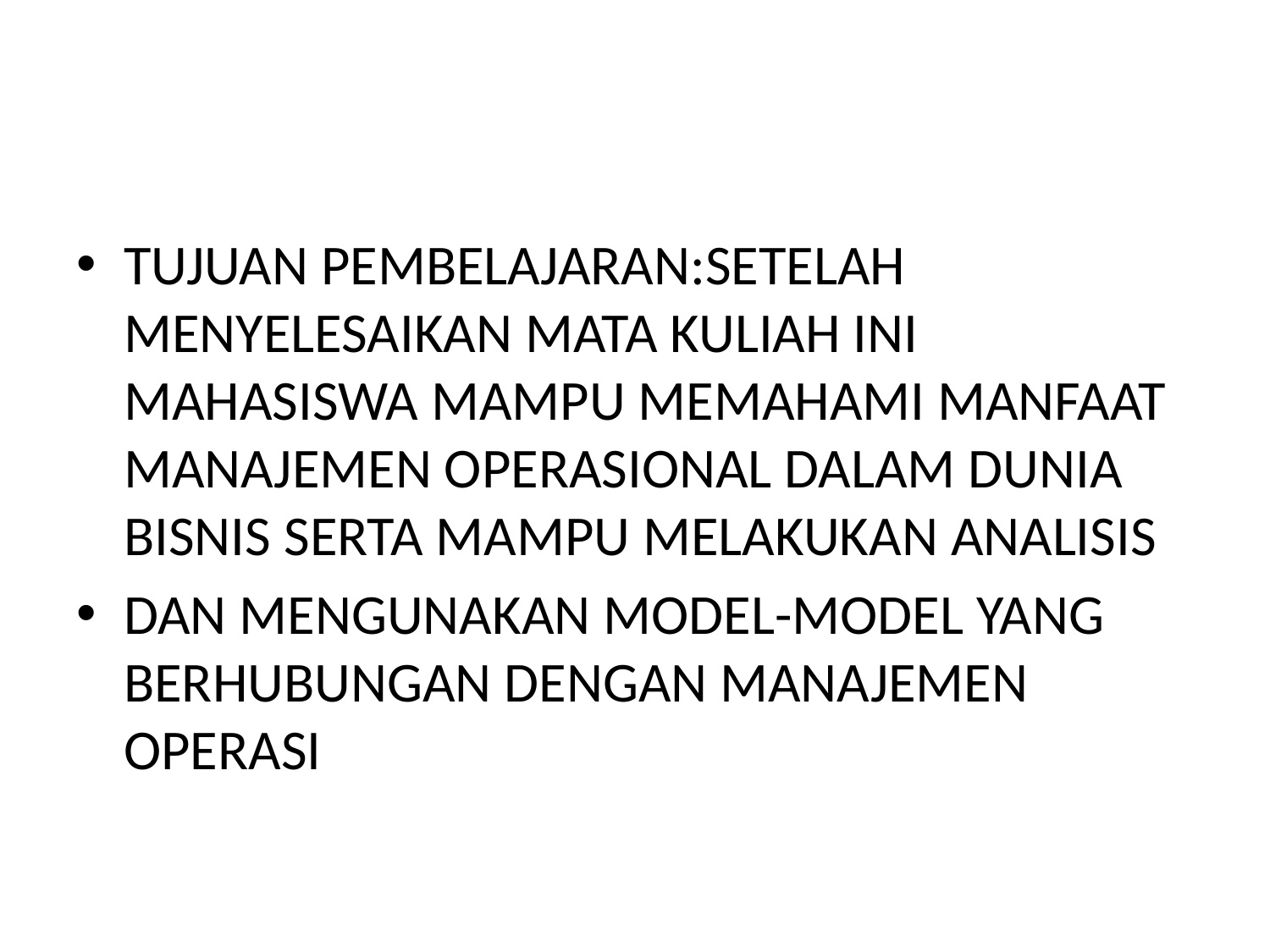

#
TUJUAN PEMBELAJARAN:SETELAH MENYELESAIKAN MATA KULIAH INI MAHASISWA MAMPU MEMAHAMI MANFAAT MANAJEMEN OPERASIONAL DALAM DUNIA BISNIS SERTA MAMPU MELAKUKAN ANALISIS
DAN MENGUNAKAN MODEL-MODEL YANG BERHUBUNGAN DENGAN MANAJEMEN OPERASI